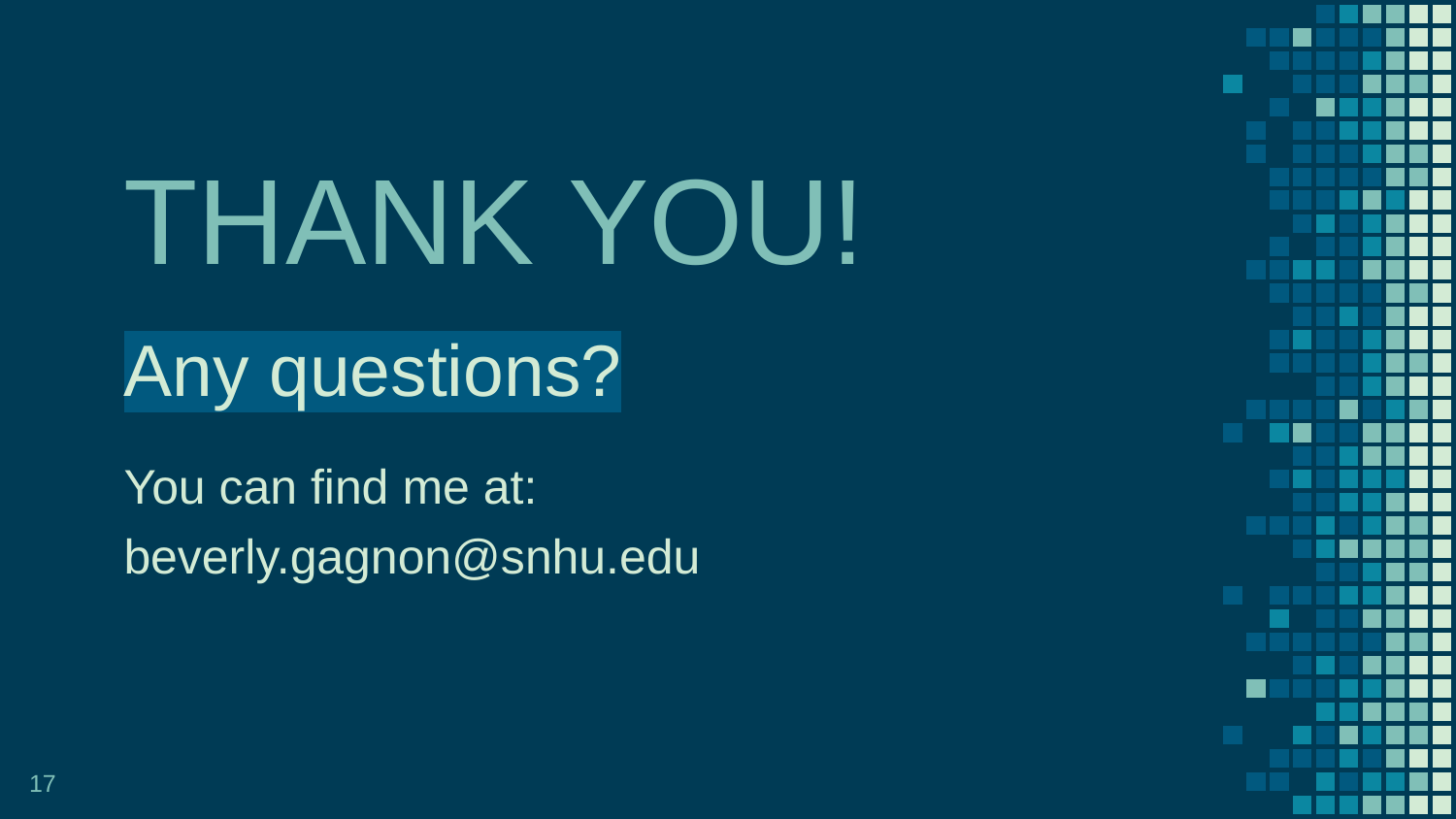

THANK YOU!
Any questions?
You can find me at:
beverly.gagnon@snhu.edu
17